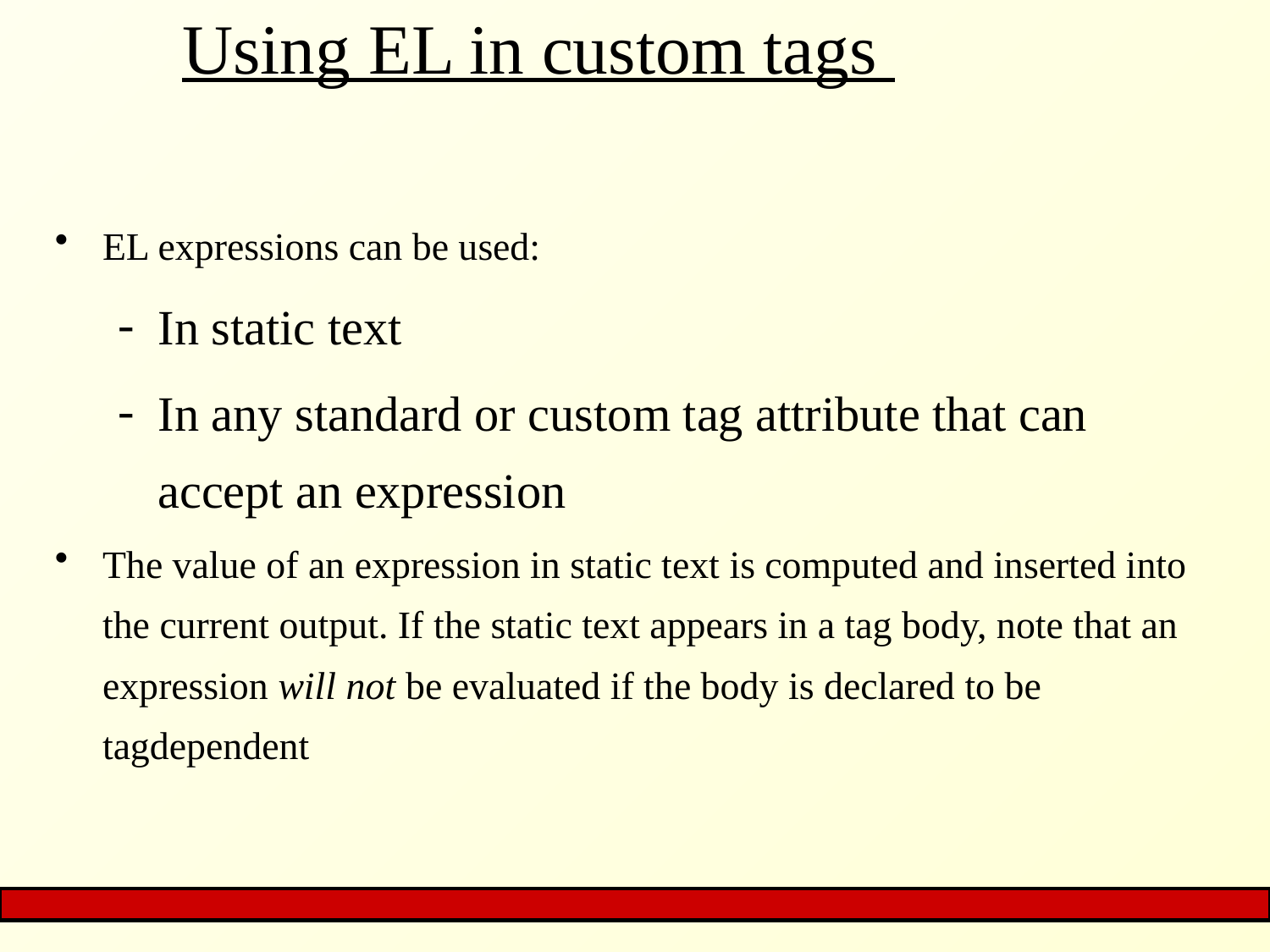

# Using EL in custom tags
EL expressions can be used:
In static text
In any standard or custom tag attribute that can accept an expression
The value of an expression in static text is computed and inserted into the current output. If the static text appears in a tag body, note that an expression will not be evaluated if the body is declared to be tagdependent